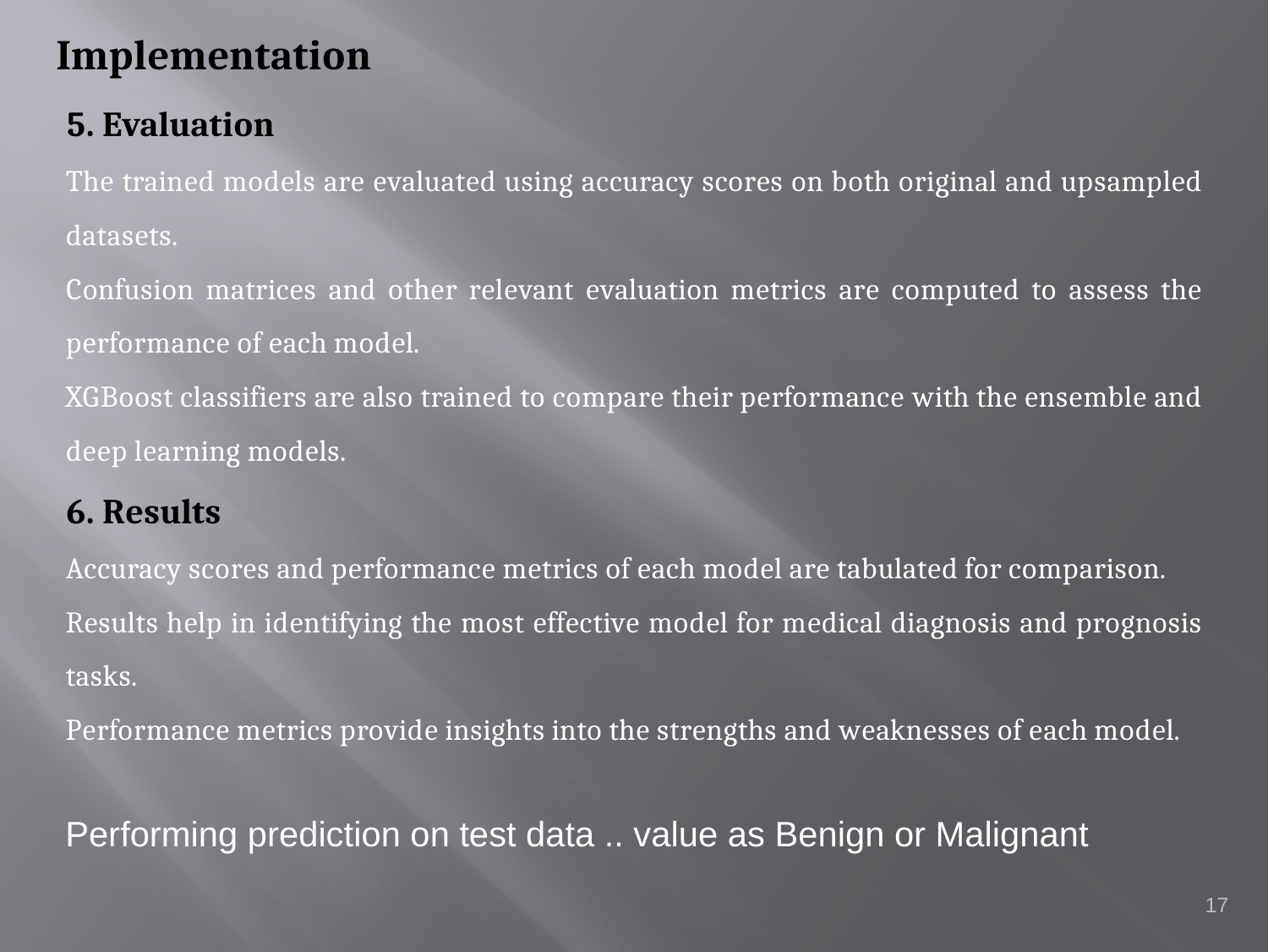

Implementation
5. Evaluation
The trained models are evaluated using accuracy scores on both original and upsampled datasets.
Confusion matrices and other relevant evaluation metrics are computed to assess the performance of each model.
XGBoost classifiers are also trained to compare their performance with the ensemble and deep learning models.
6. Results
Accuracy scores and performance metrics of each model are tabulated for comparison.
Results help in identifying the most effective model for medical diagnosis and prognosis tasks.
Performance metrics provide insights into the strengths and weaknesses of each model.

Performing prediction on test data .. value as Benign or Malignant

17